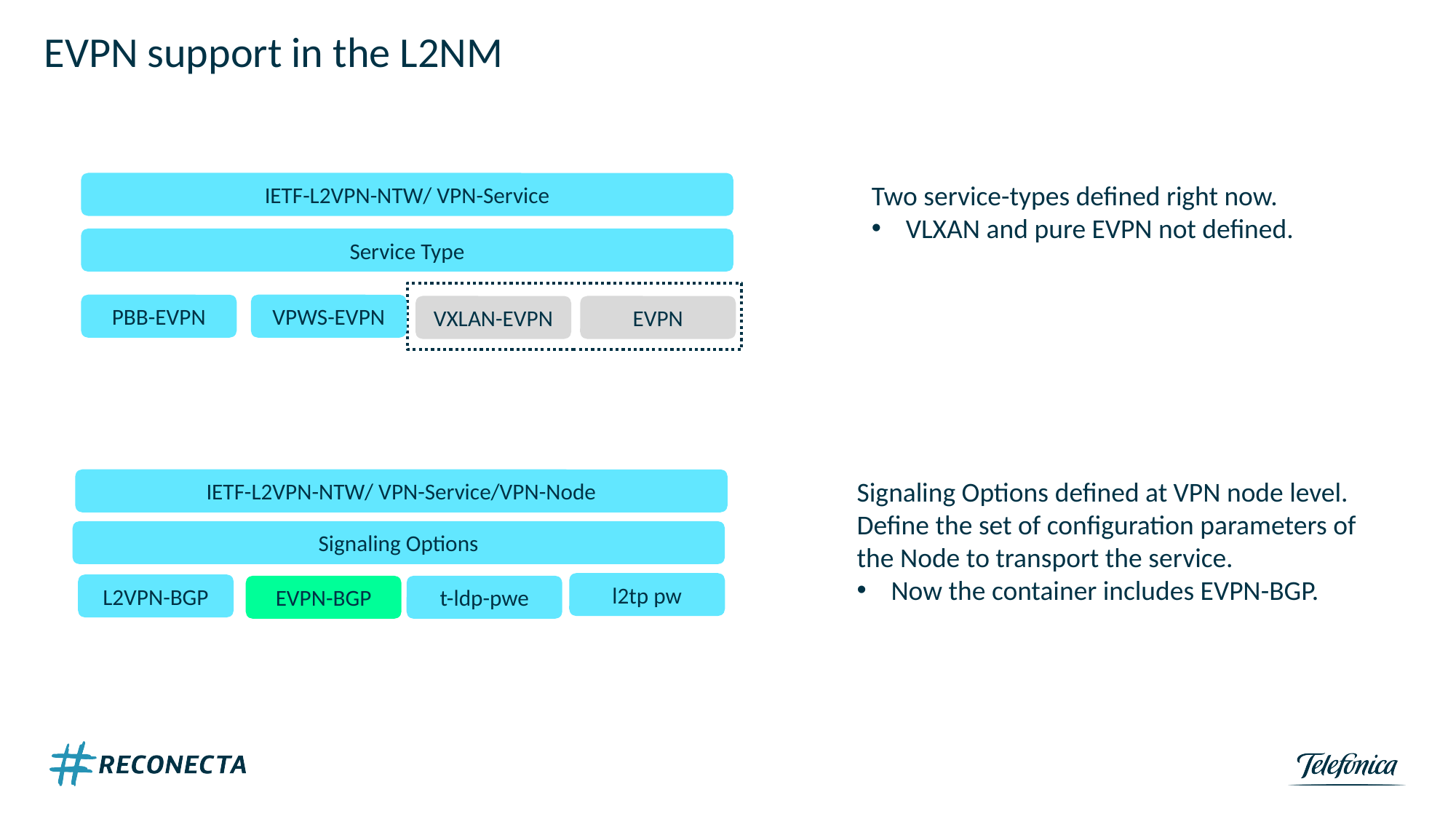

EVPN support in the L2NM
Two service-types defined right now.
VLXAN and pure EVPN not defined.
IETF-L2VPN-NTW/ VPN-Service
Service Type

PBB-EVPN
VPWS-EVPN
VXLAN-EVPN
EVPN
IETF-L2VPN-NTW/ VPN-Service/VPN-Node
Signaling Options defined at VPN node level. Define the set of configuration parameters of the Node to transport the service.
Now the container includes EVPN-BGP.

Signaling Options
l2tp pw
L2VPN-BGP
EVPN-BGP
t-ldp-pwe